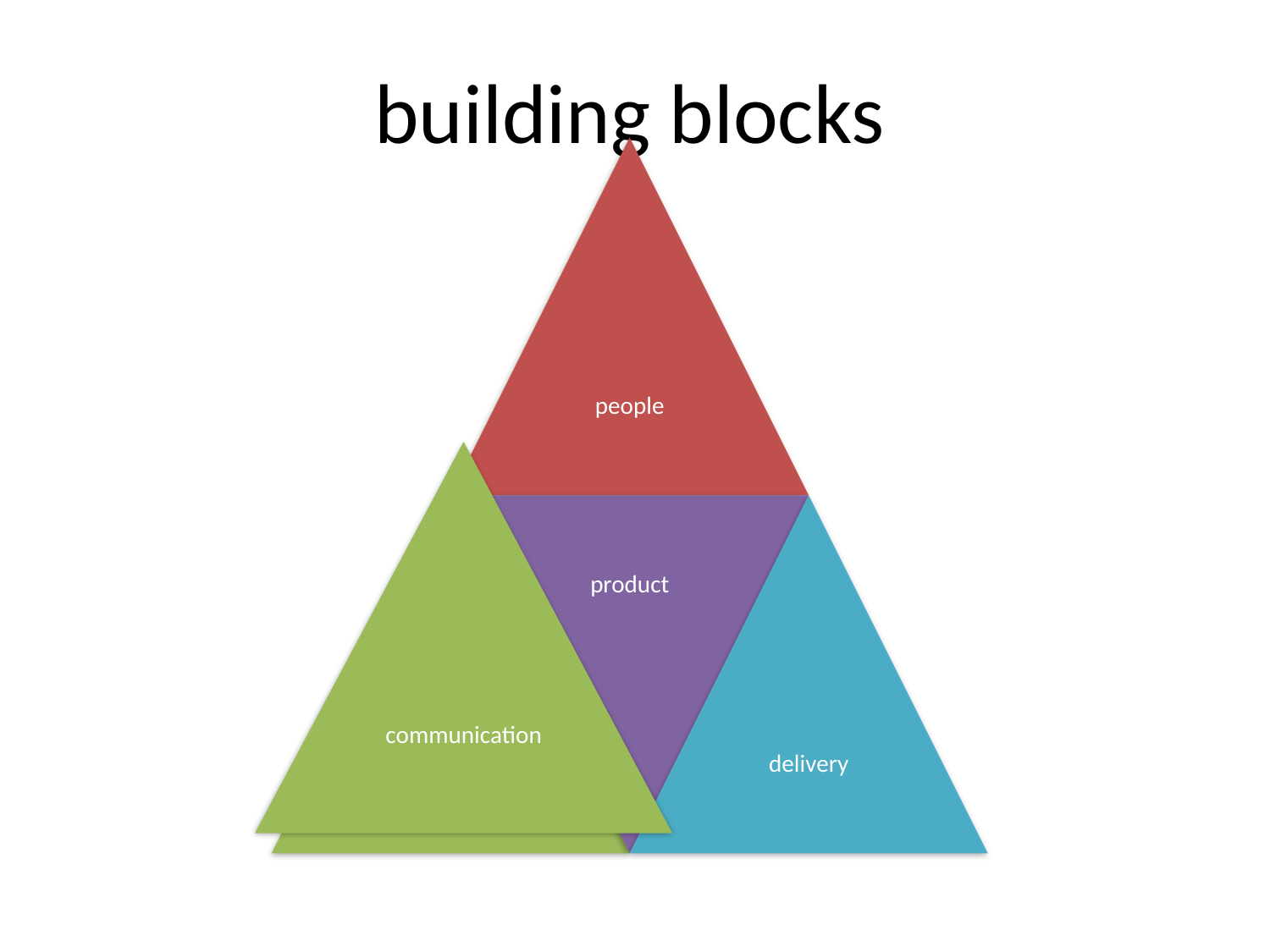

building blocks
people
communication
product
delivery

communication